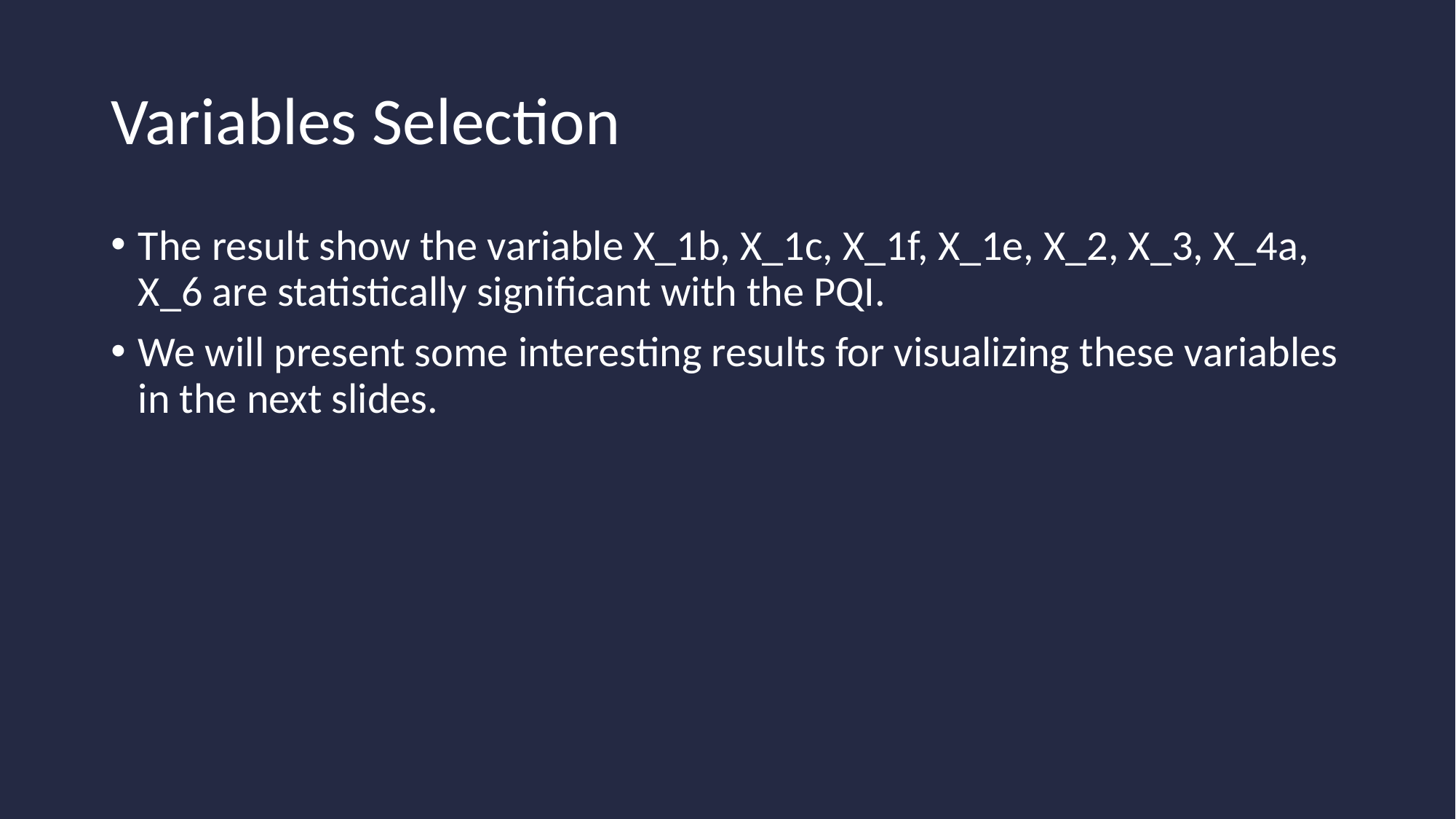

# Variables Selection
The result show the variable X_1b, X_1c, X_1f, X_1e, X_2, X_3, X_4a, X_6 are statistically significant with the PQI.
We will present some interesting results for visualizing these variables in the next slides.